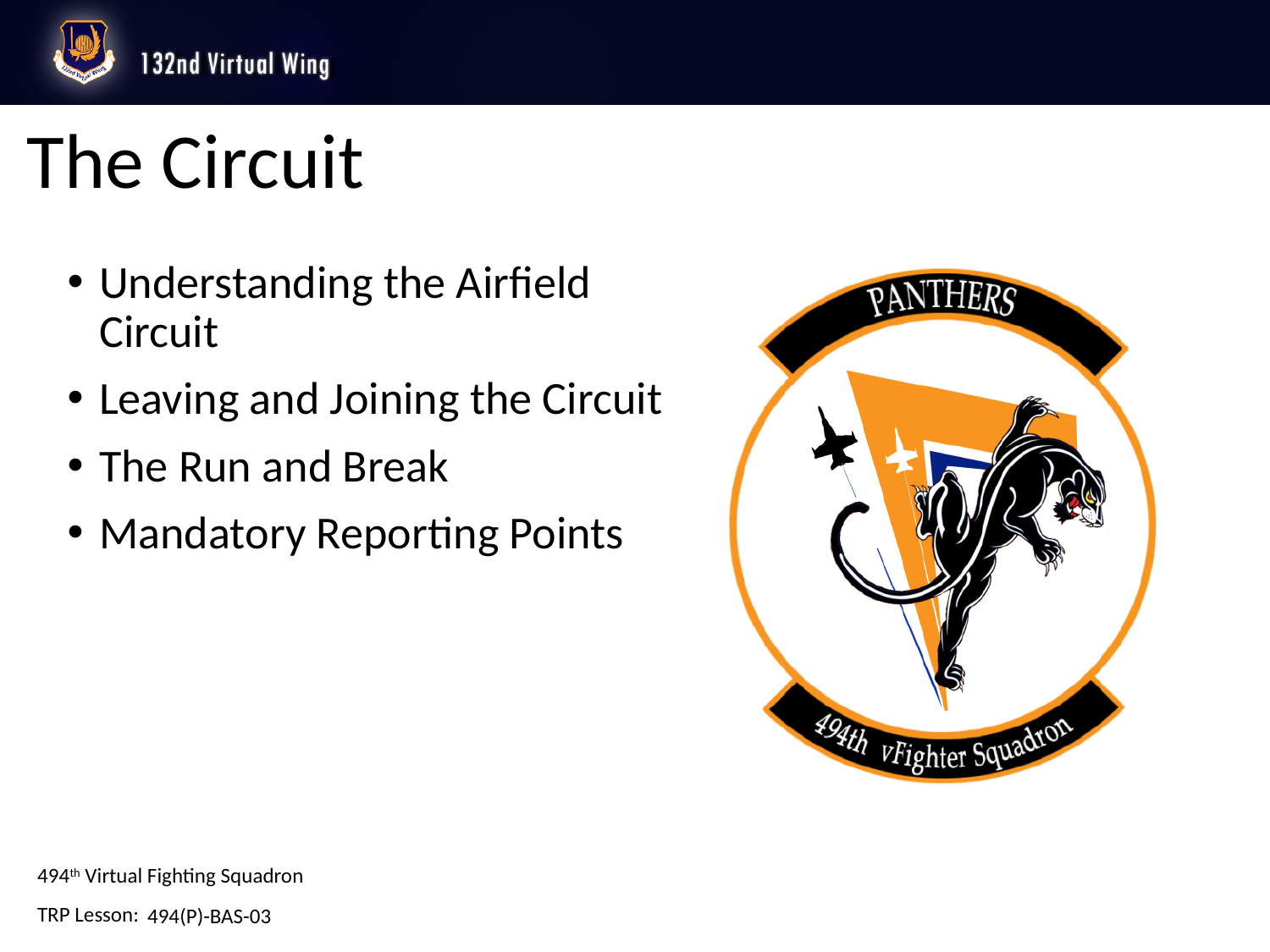

# The Circuit
Understanding the Airfield Circuit
Leaving and Joining the Circuit
The Run and Break
Mandatory Reporting Points
494(P)-BAS-03